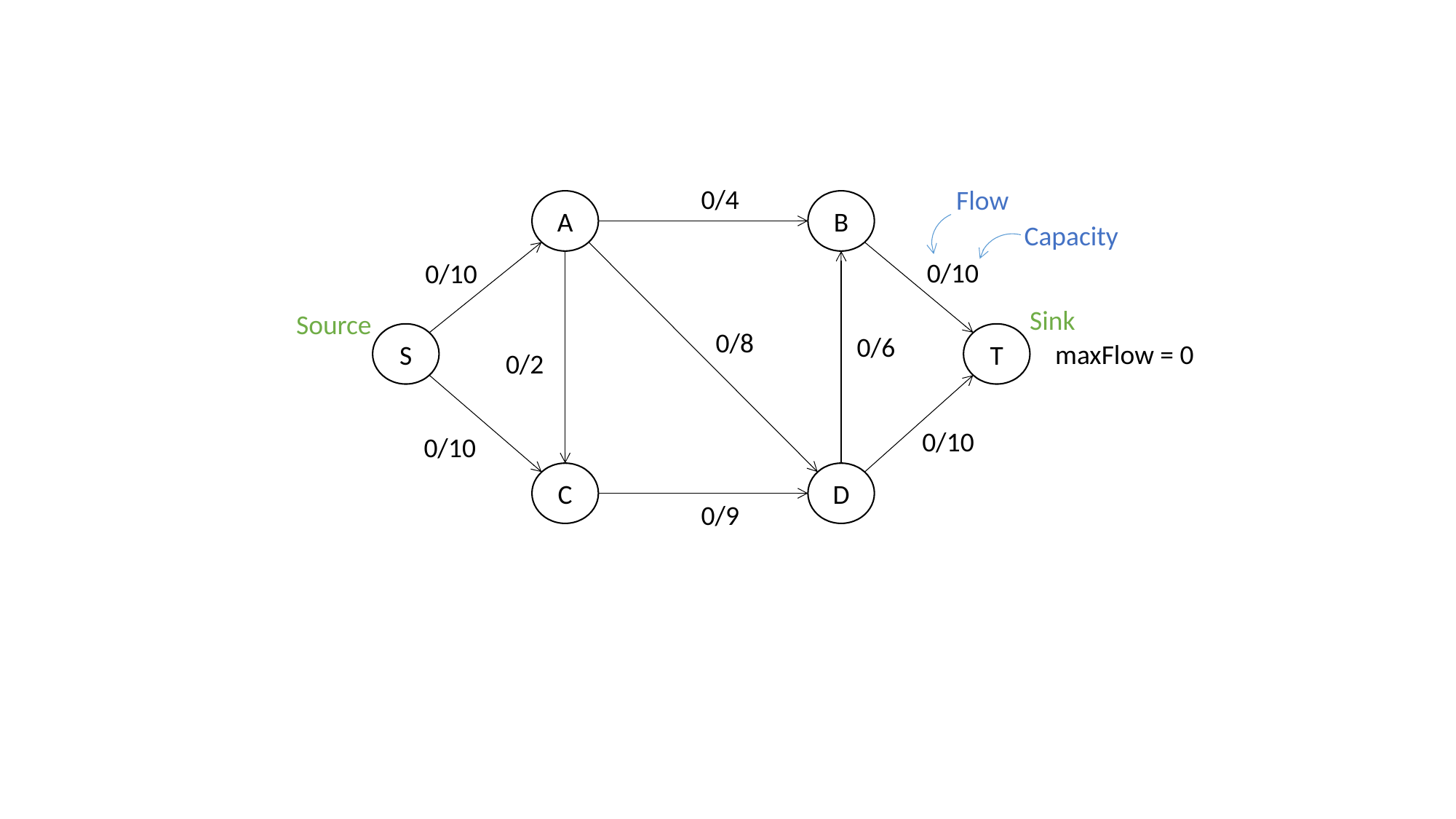

0/4
Flow

A
B
Capacity

0/10
0/10
Sink
Source
0/8
S
T
0/6
maxFlow = 0
0/2
0/10
0/10
C
D
0/9